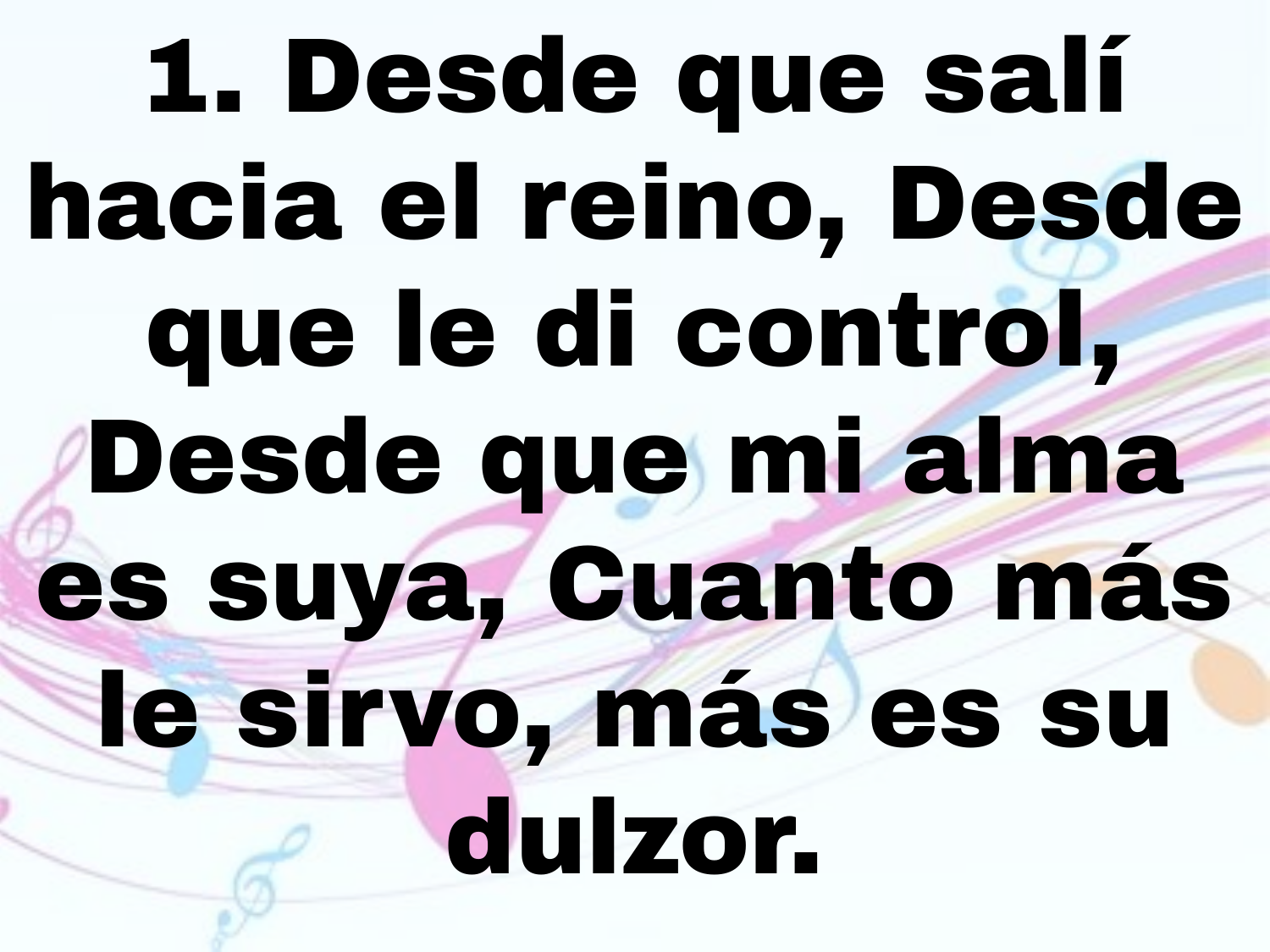

1. Desde que salí hacia el reino, Desde que le di control, Desde que mi alma es suya, Cuanto más le sirvo, más es su dulzor.